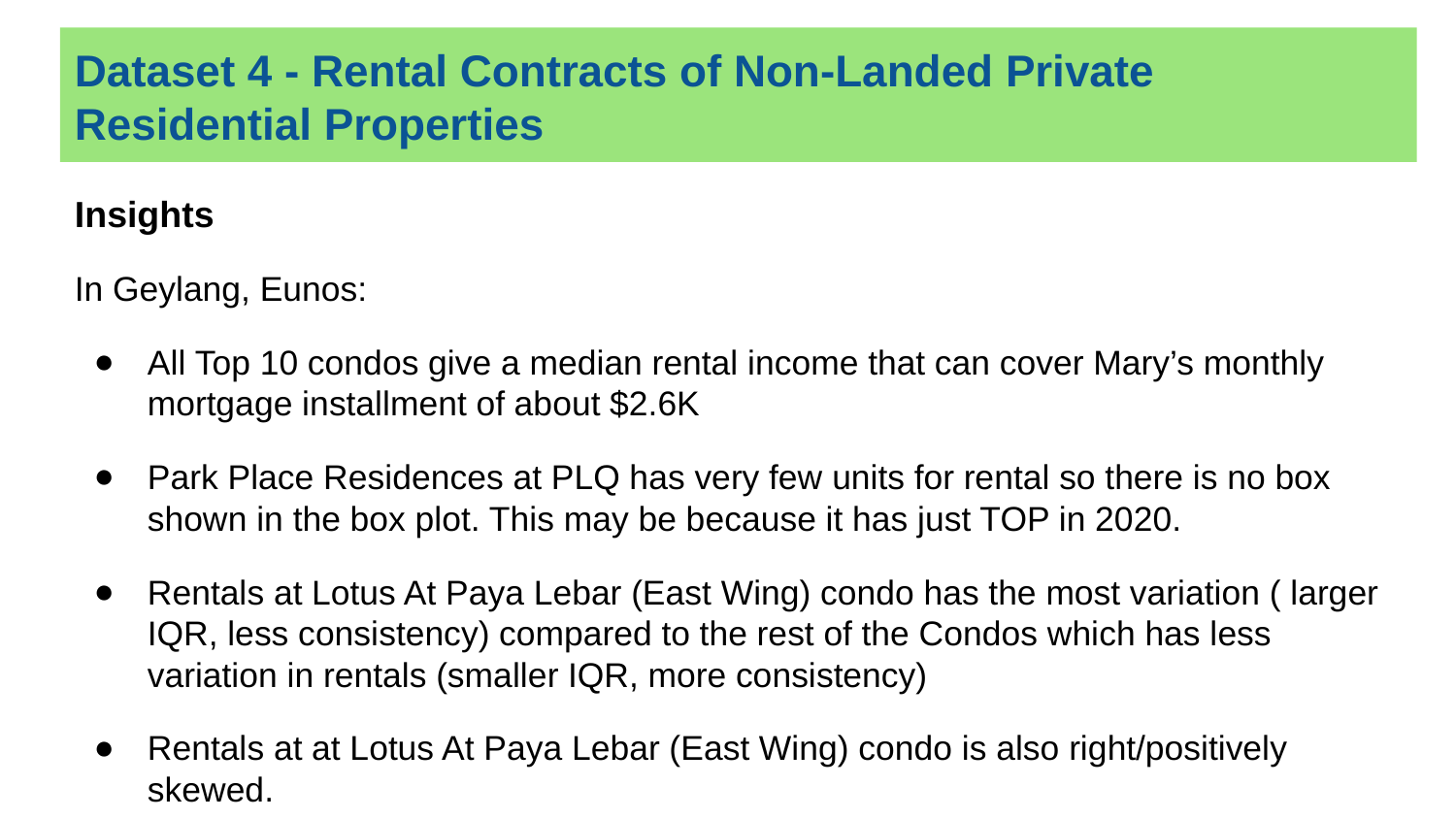

# Dataset 4 - Rental Contracts of Non-Landed Private Residential Properties
Insights
In Geylang, Eunos:
All Top 10 condos give a median rental income that can cover Mary’s monthly mortgage installment of about $2.6K
Park Place Residences at PLQ has very few units for rental so there is no box shown in the box plot. This may be because it has just TOP in 2020.
Rentals at Lotus At Paya Lebar (East Wing) condo has the most variation ( larger IQR, less consistency) compared to the rest of the Condos which has less variation in rentals (smaller IQR, more consistency)
Rentals at at Lotus At Paya Lebar (East Wing) condo is also right/positively skewed.